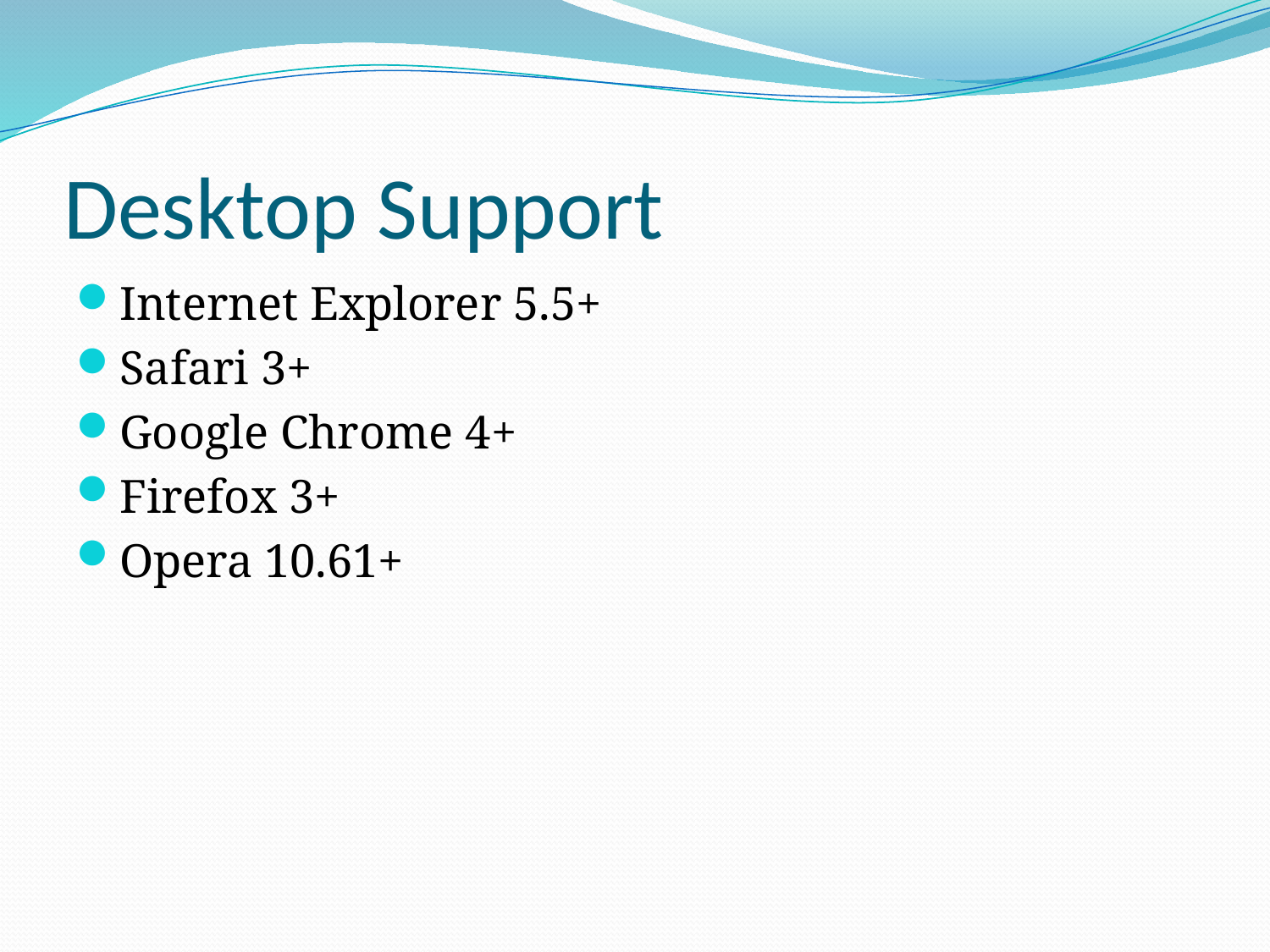

# Desktop Support
Internet Explorer 5.5+
Safari 3+
Google Chrome 4+
Firefox 3+
Opera 10.61+